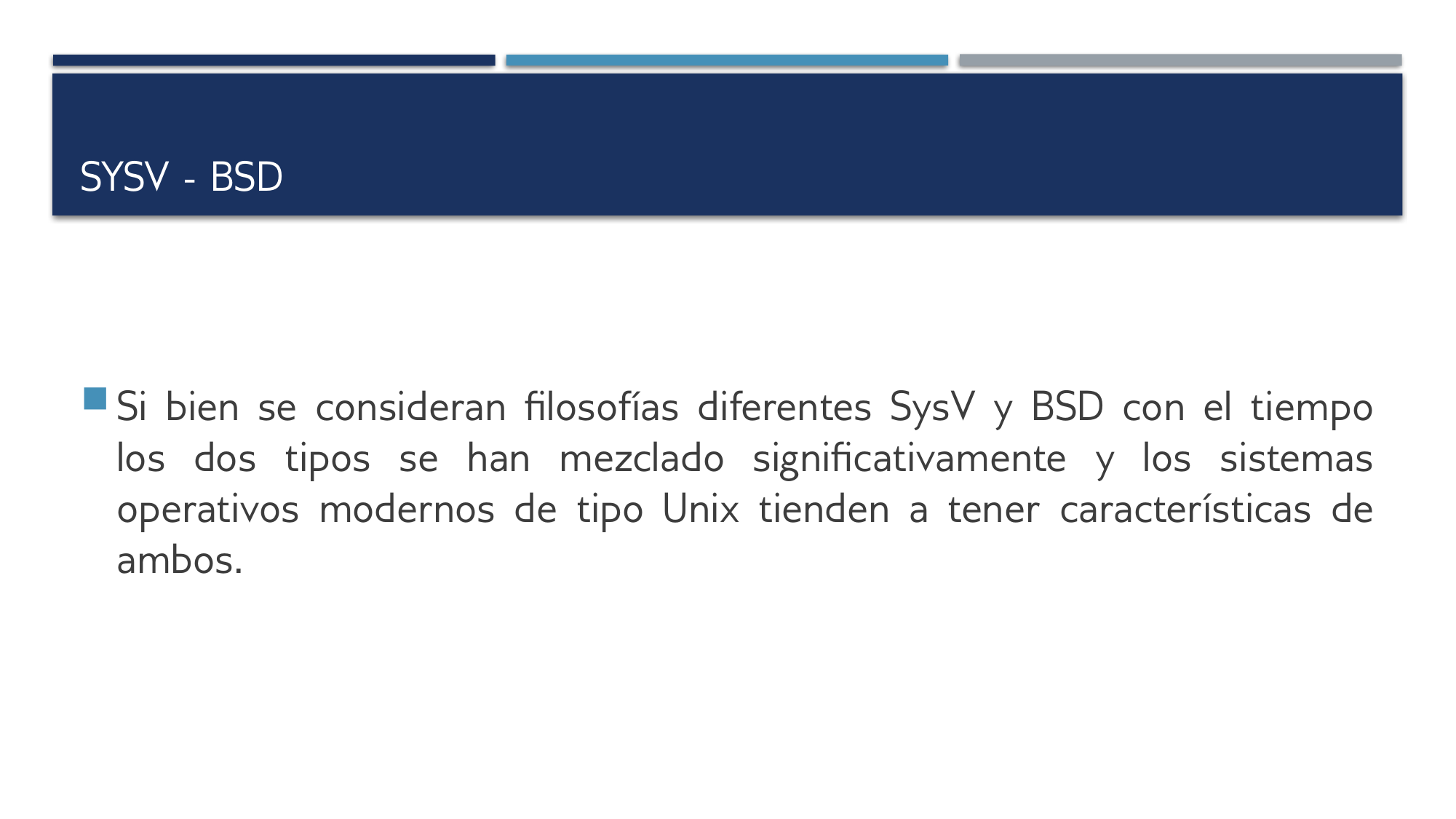

SysV - BSD
Si bien se consideran filosofías diferentes SysV y BSD con el tiempo los dos tipos se han mezclado significativamente y los sistemas operativos modernos de tipo Unix tienden a tener características de ambos.